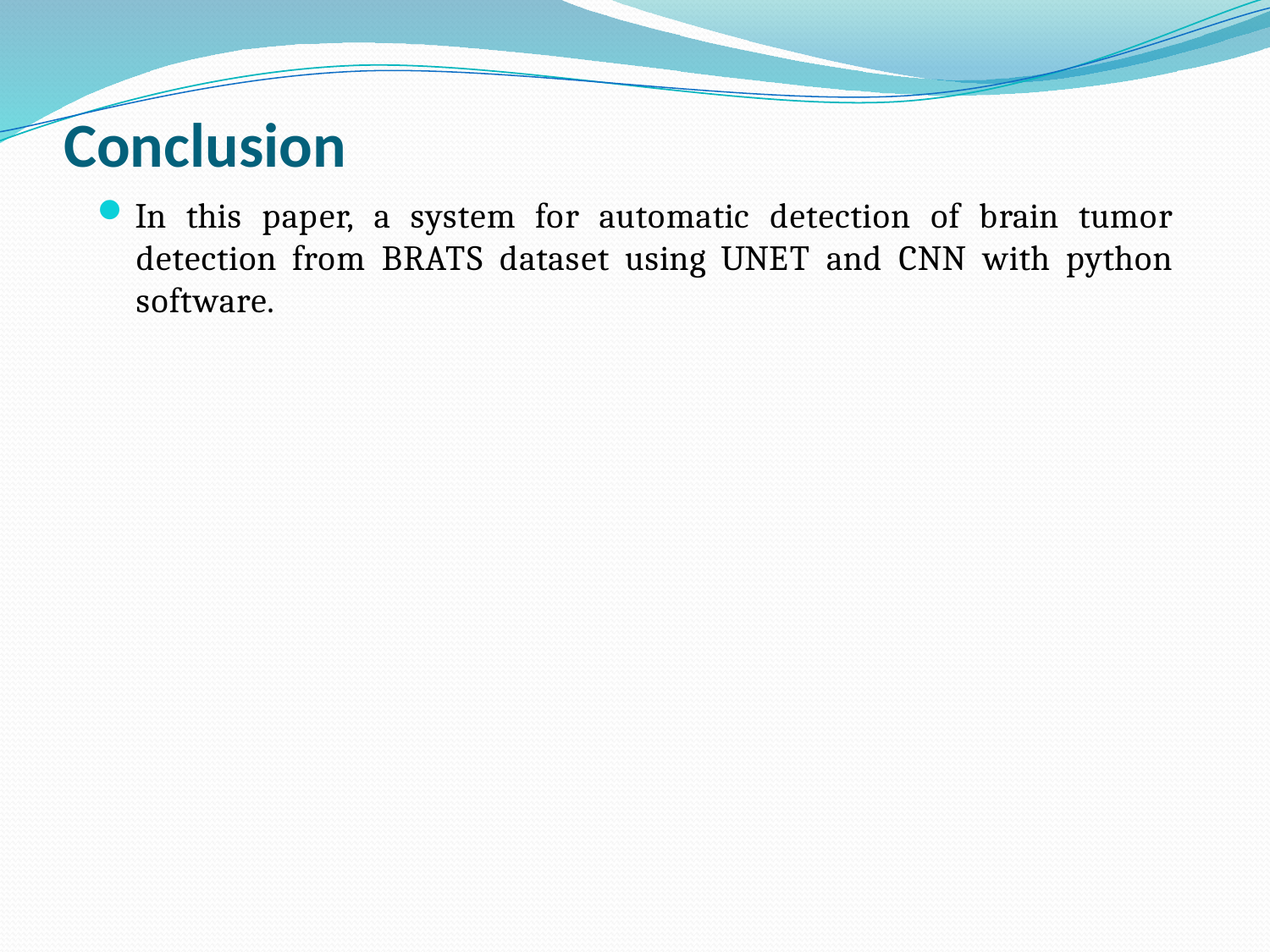

# Conclusion
In this paper, a system for automatic detection of brain tumor detection from BRATS dataset using UNET and CNN with python software.